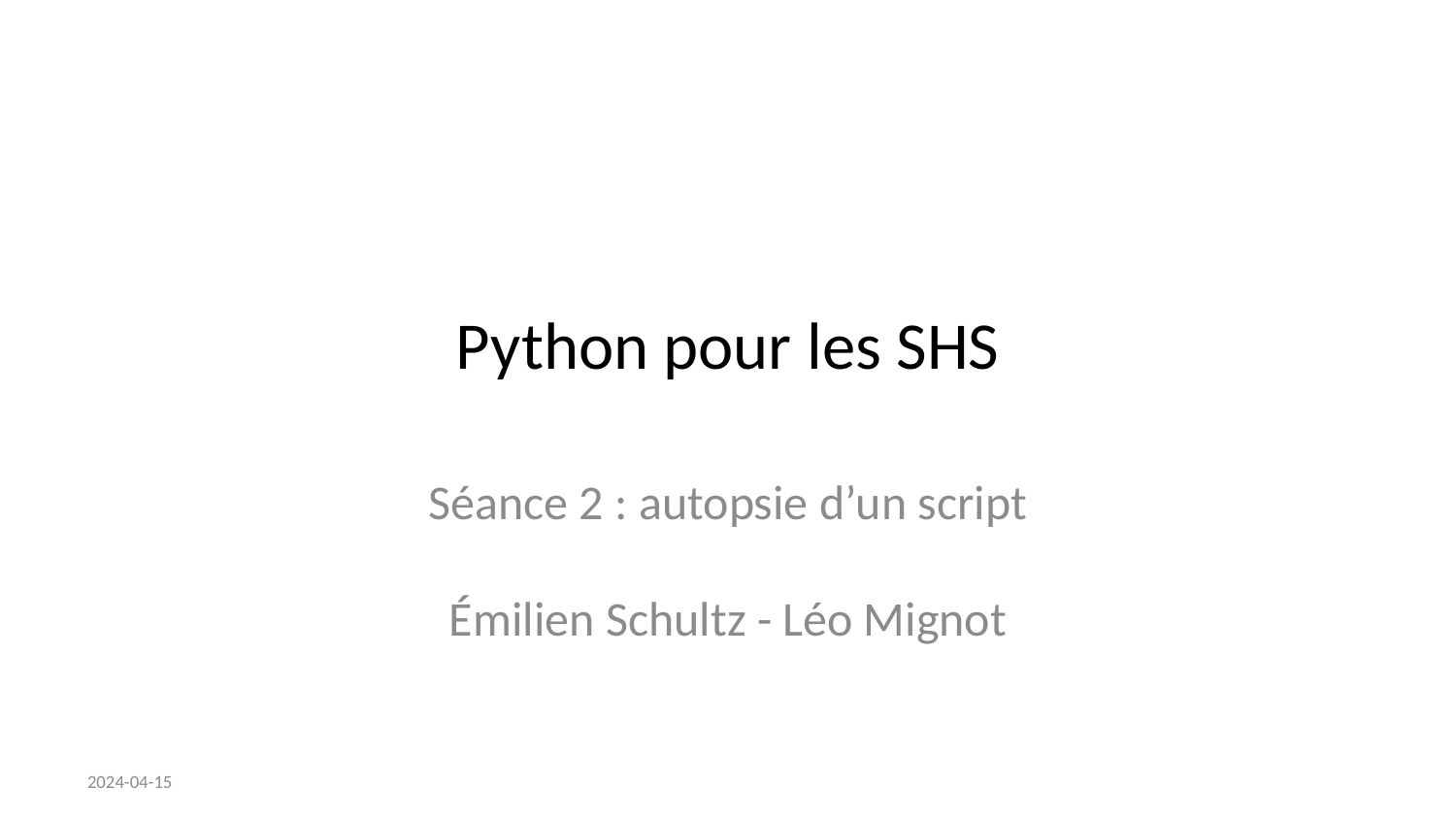

# Python pour les SHS
Séance 2 : autopsie d’un script
Émilien Schultz - Léo Mignot
2024-04-15